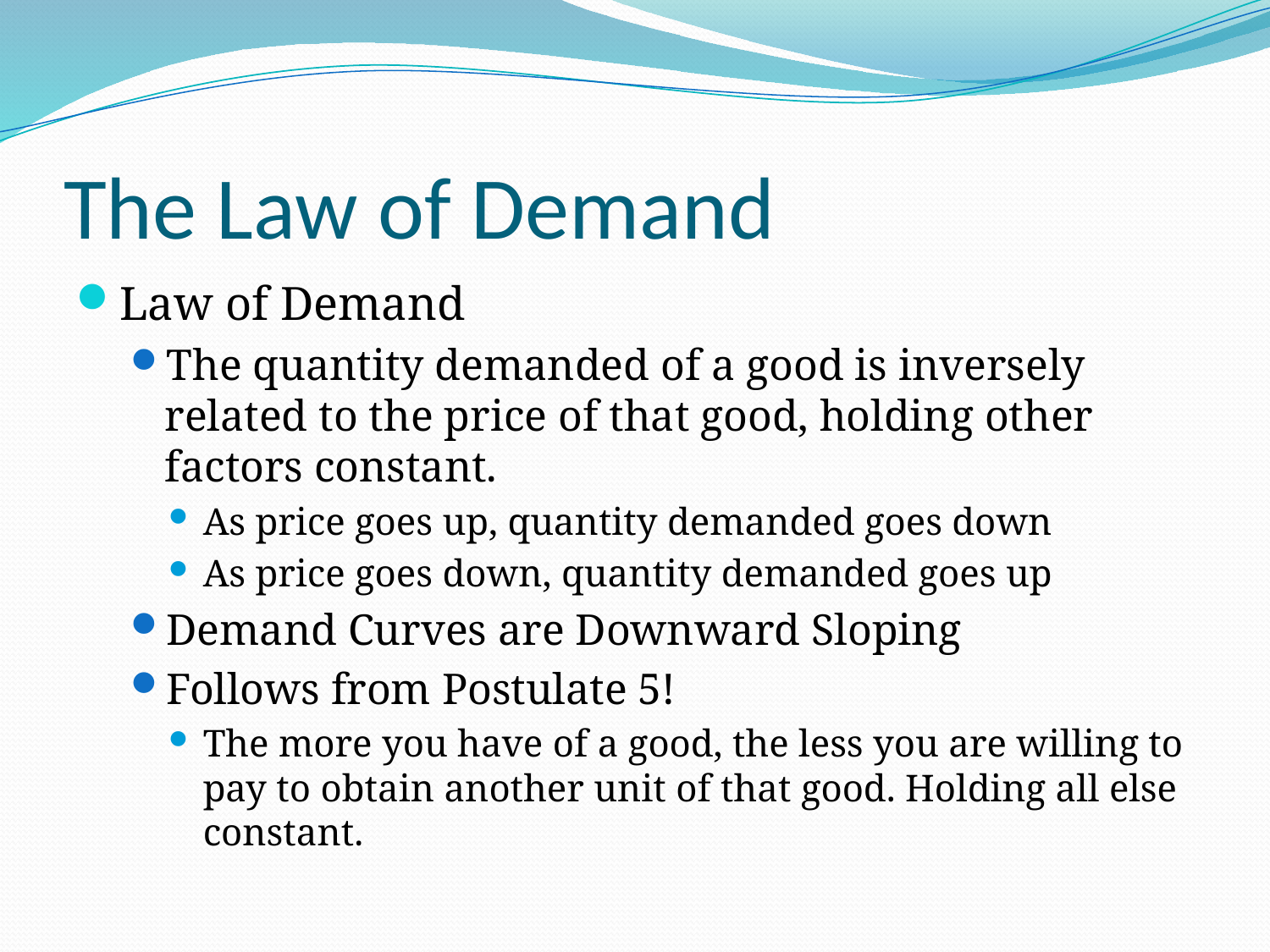

# The Law of Demand
Law of Demand
The quantity demanded of a good is inversely related to the price of that good, holding other factors constant.
As price goes up, quantity demanded goes down
As price goes down, quantity demanded goes up
Demand Curves are Downward Sloping
Follows from Postulate 5!
The more you have of a good, the less you are willing to pay to obtain another unit of that good. Holding all else constant.